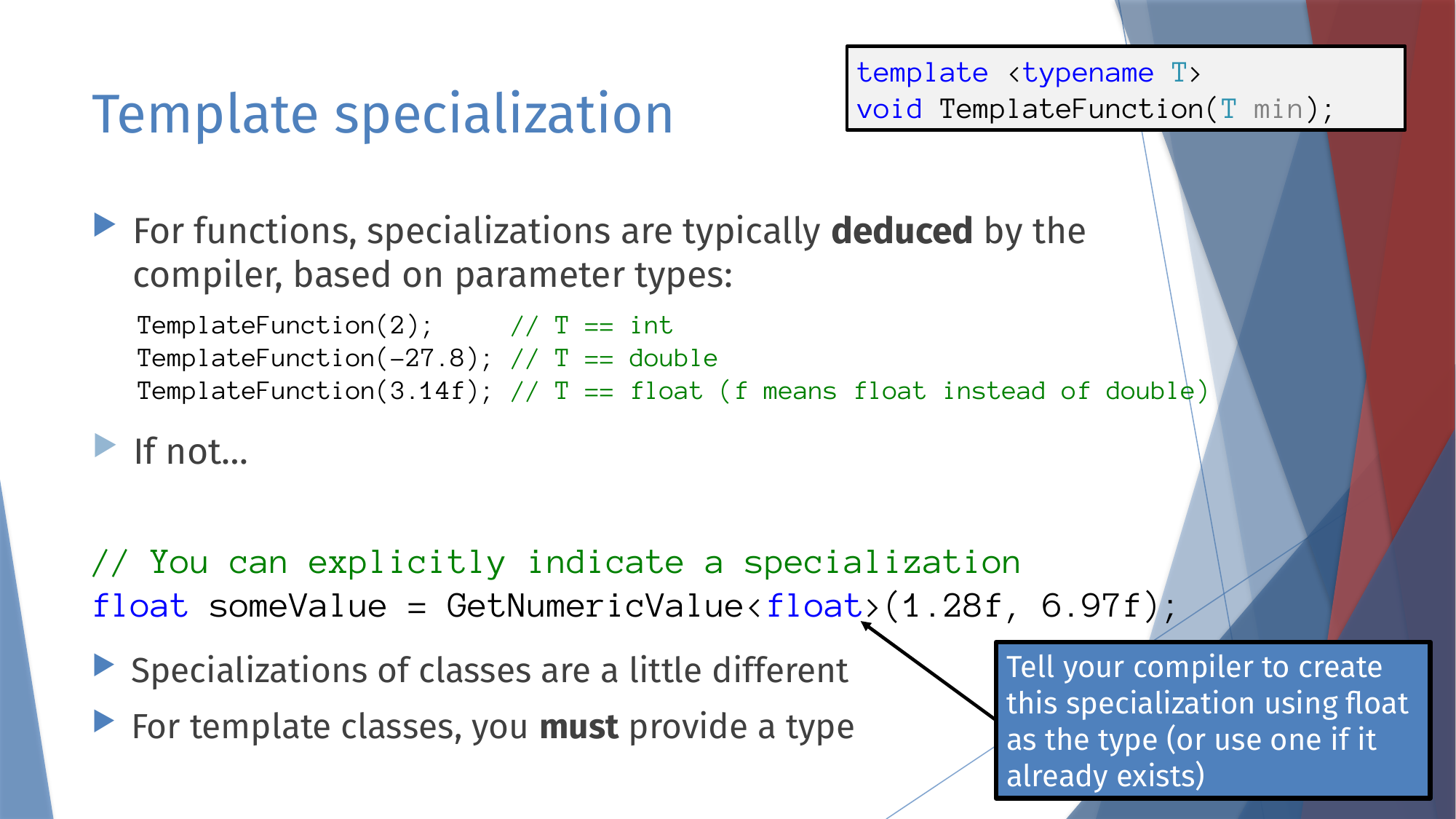

template <typename T>
void TemplateFunction(T min);
# Template specialization
For functions, specializations are typically deduced by the compiler, based on parameter types:
TemplateFunction(2);     // T == int
TemplateFunction(-27.8); // T == double
TemplateFunction(3.14f); // T == float (f means float instead of double)
If not…
// You can explicitly indicate a specialization
float someValue = GetNumericValue<float>(1.28f, 6.97f);
Tell your compiler to create this specialization using float as the type (or use one if it already exists)
Specializations of classes are a little different
For template classes, you must provide a type